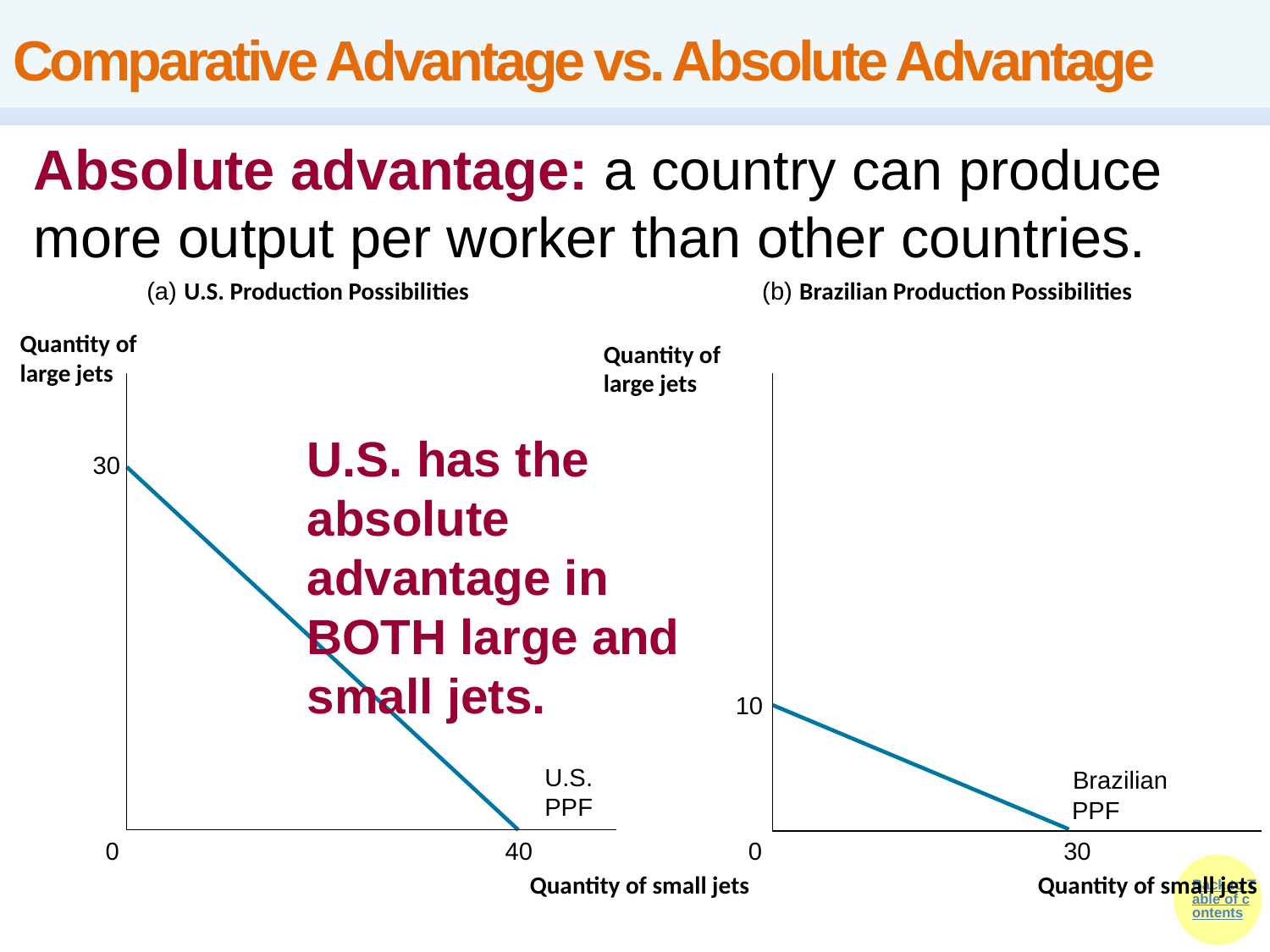

# Comparative Advantage vs. Absolute Advantage
Absolute advantage: a country can produce more output per worker than other countries.
(a) U.S. Production Possibilities
(b) Brazilian Production Possibilities
Quantity of
large jets
Quantity of
large jets

U.S. has the absolute advantage in BOTH large and small jets.
30

10

U.S.
PPF
Brazilian
PPF
0
40
0
30
Quantity of small jets
Quantity of small jets